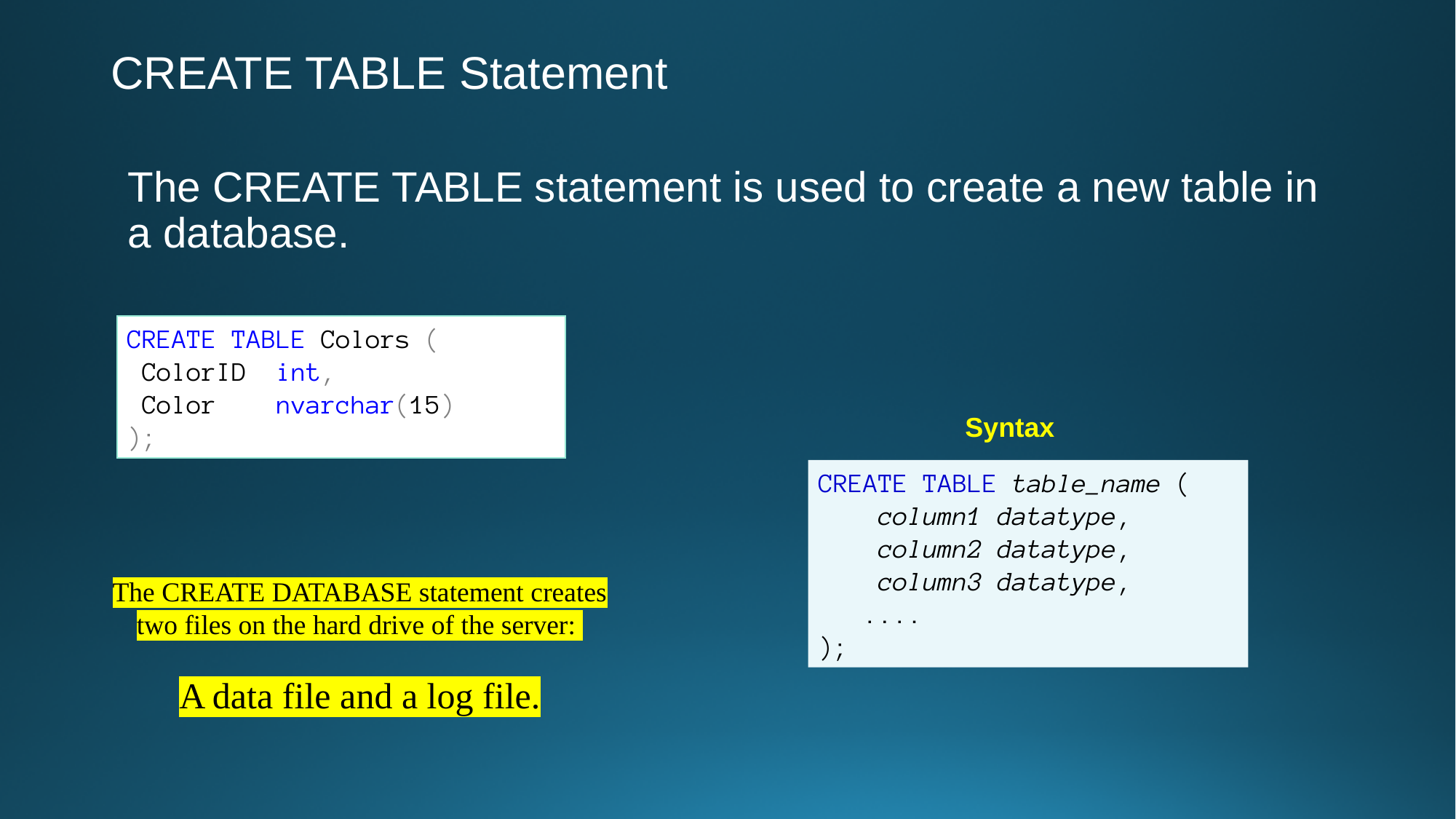

# CREATE TABLE Statement
The CREATE TABLE statement is used to create a new table in a database.

CREATE TABLE Colors (
 ColorID  int,
 Color    nvarchar(15)
);
Syntax
CREATE TABLE table_name (
    column1 datatype,
    column2 datatype,
    column3 datatype,
   ....
);
The CREATE DATABASE statement creates two files on the hard drive of the server:

A data file and a log file.